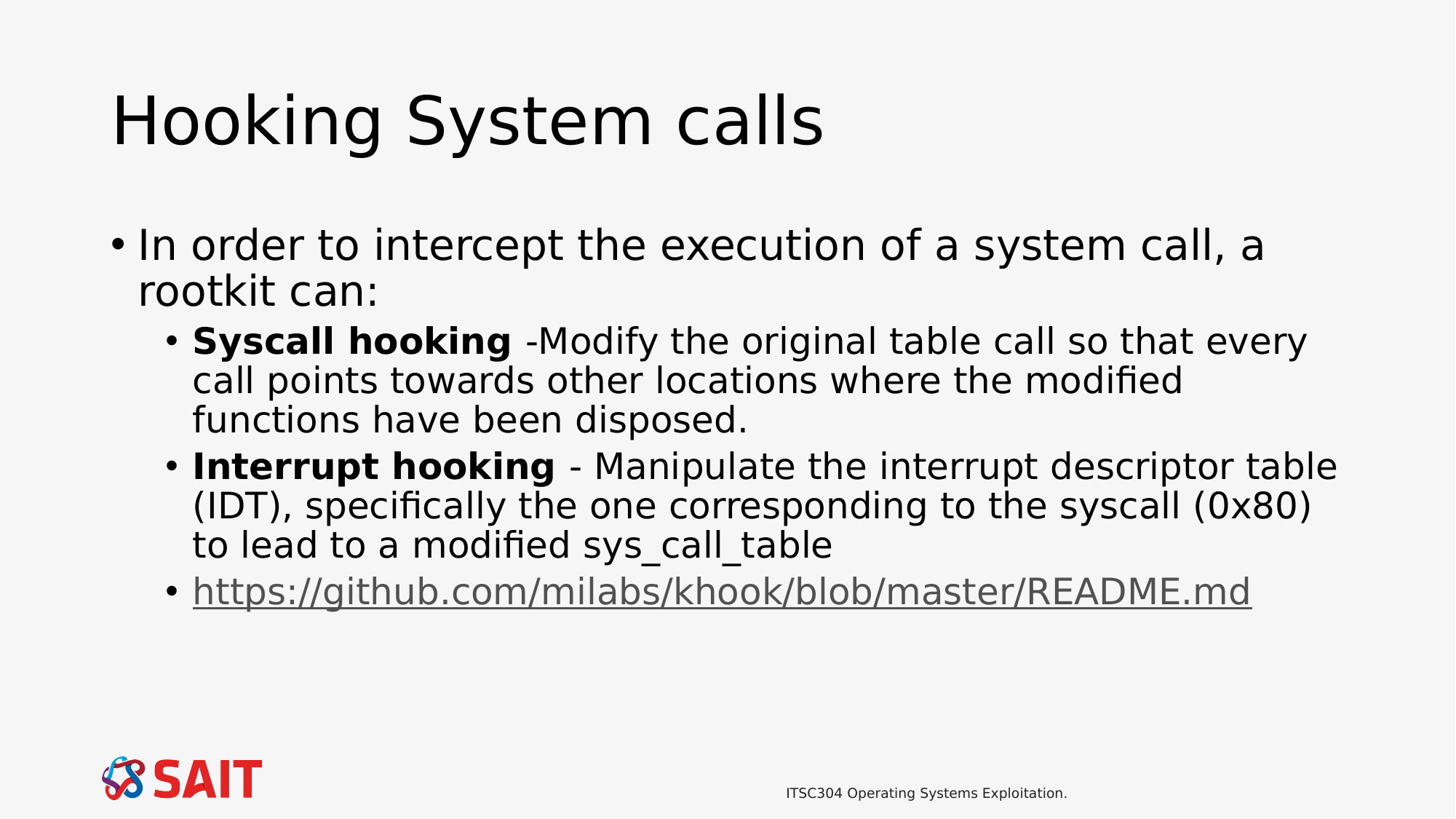

# Hooking System calls
In order to intercept the execution of a system call, a rootkit can:
Syscall hooking -Modify the original table call so that every call points towards other locations where the modified functions have been disposed.
Interrupt hooking - Manipulate the interrupt descriptor table (IDT), specifically the one corresponding to the syscall (0x80) to lead to a modified sys_call_table
https://github.com/milabs/khook/blob/master/README.md

ITSC304 Operating Systems Exploitation.